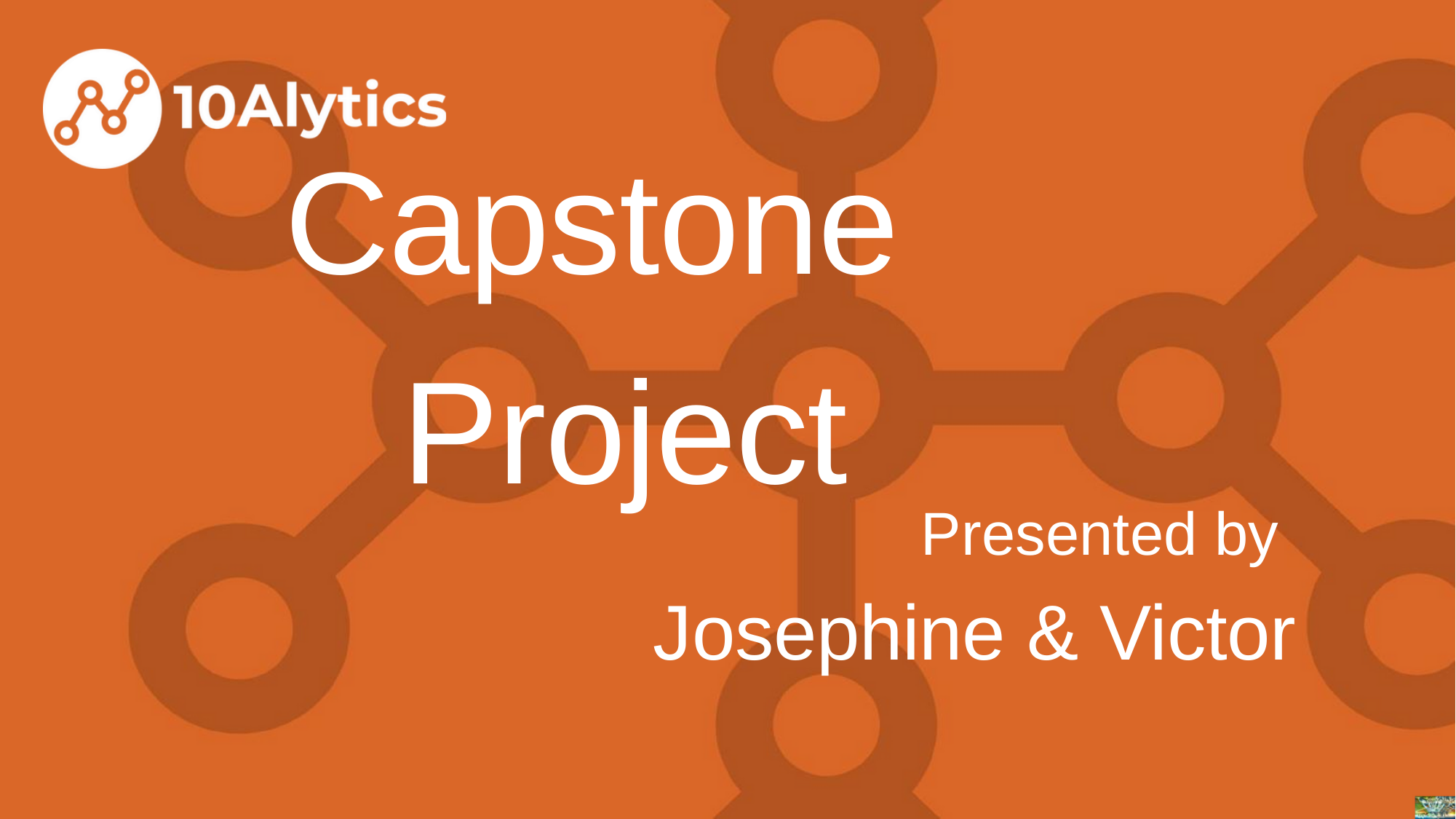

Capstone

    Project
Presented by
Josephine & Victor